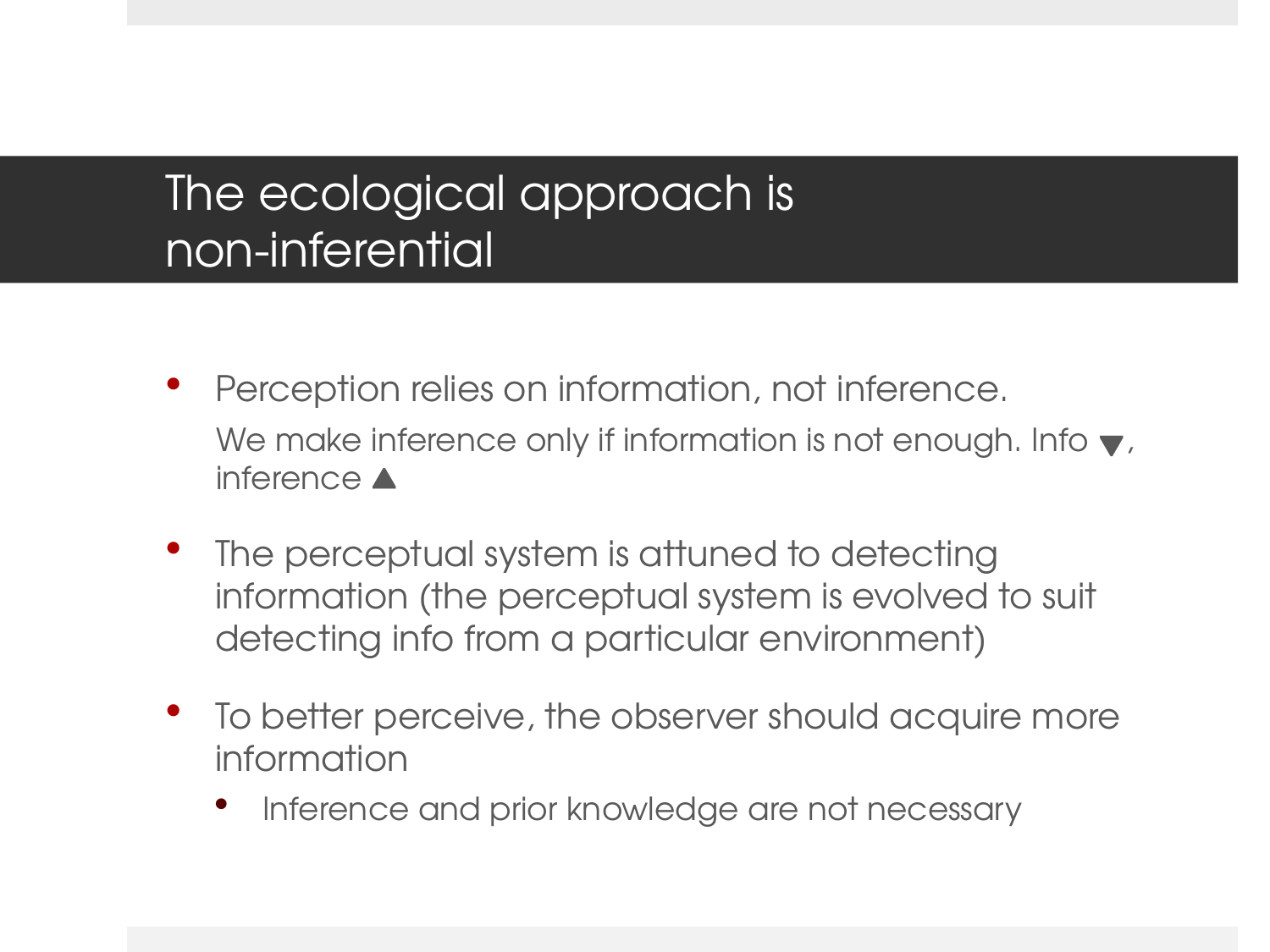

# The ecological approach is non-inferential
Perception relies on information, not inference.
We make inference only if information is not enough. Info ▼, inference ▲
The perceptual system is attuned to detecting information (the perceptual system is evolved to suit detecting info from a particular environment)
To better perceive, the observer should acquire more information
Inference and prior knowledge are not necessary